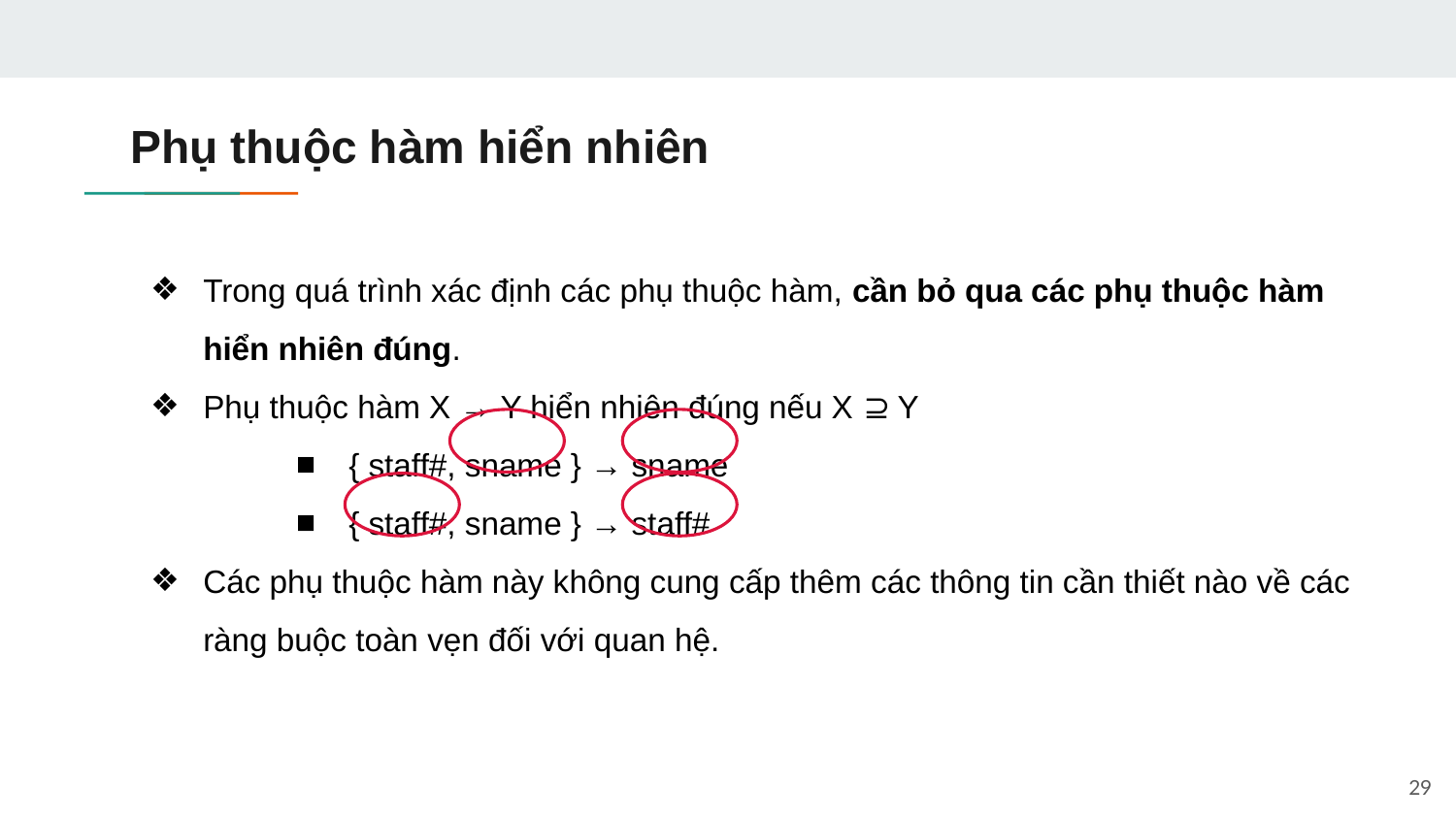

# Phụ thuộc hàm hiển nhiên
Trong quá trình xác định các phụ thuộc hàm, cần bỏ qua các phụ thuộc hàm hiển nhiên đúng.
Phụ thuộc hàm X → Y hiển nhiên đúng nếu X ⊇ Y
{ staff#, sname } → sname
{ staff#, sname } → staff#
Các phụ thuộc hàm này không cung cấp thêm các thông tin cần thiết nào về các ràng buộc toàn vẹn đối với quan hệ.

29